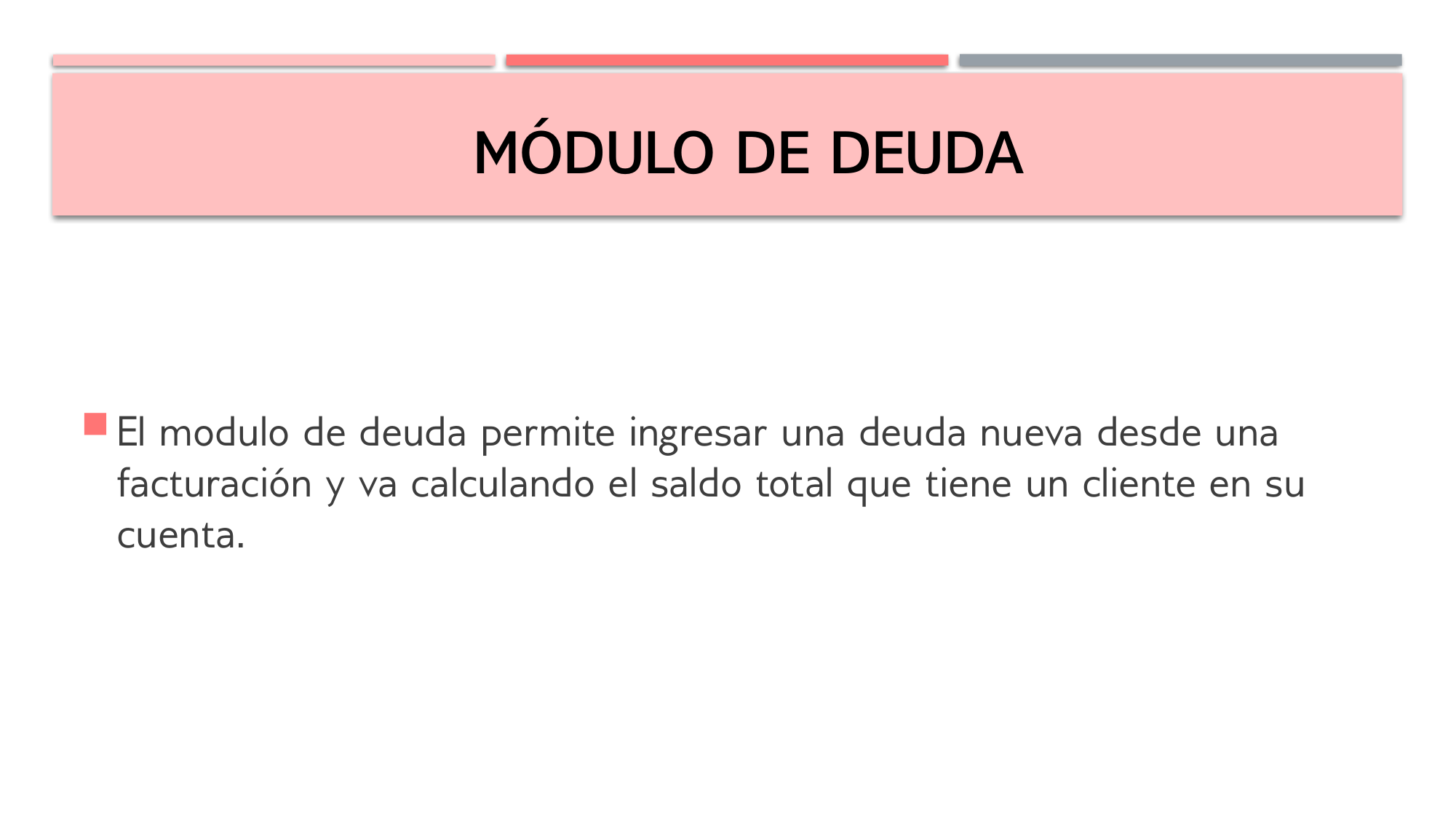

Módulo de deuda
El modulo de deuda permite ingresar una deuda nueva desde una facturación y va calculando el saldo total que tiene un cliente en su cuenta.